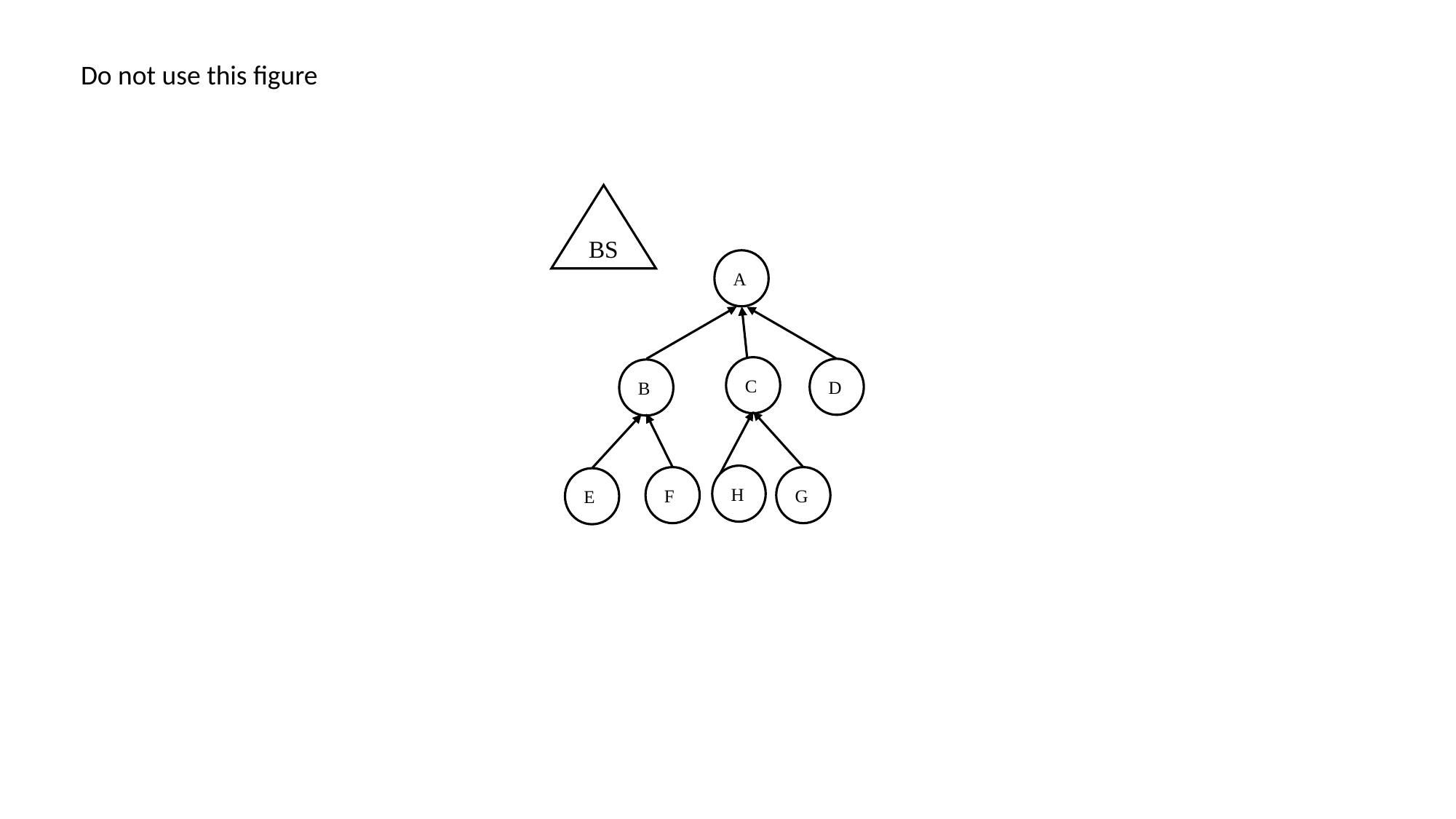

Do not use this figure
BS

A

C

D

B

H

F

G

E